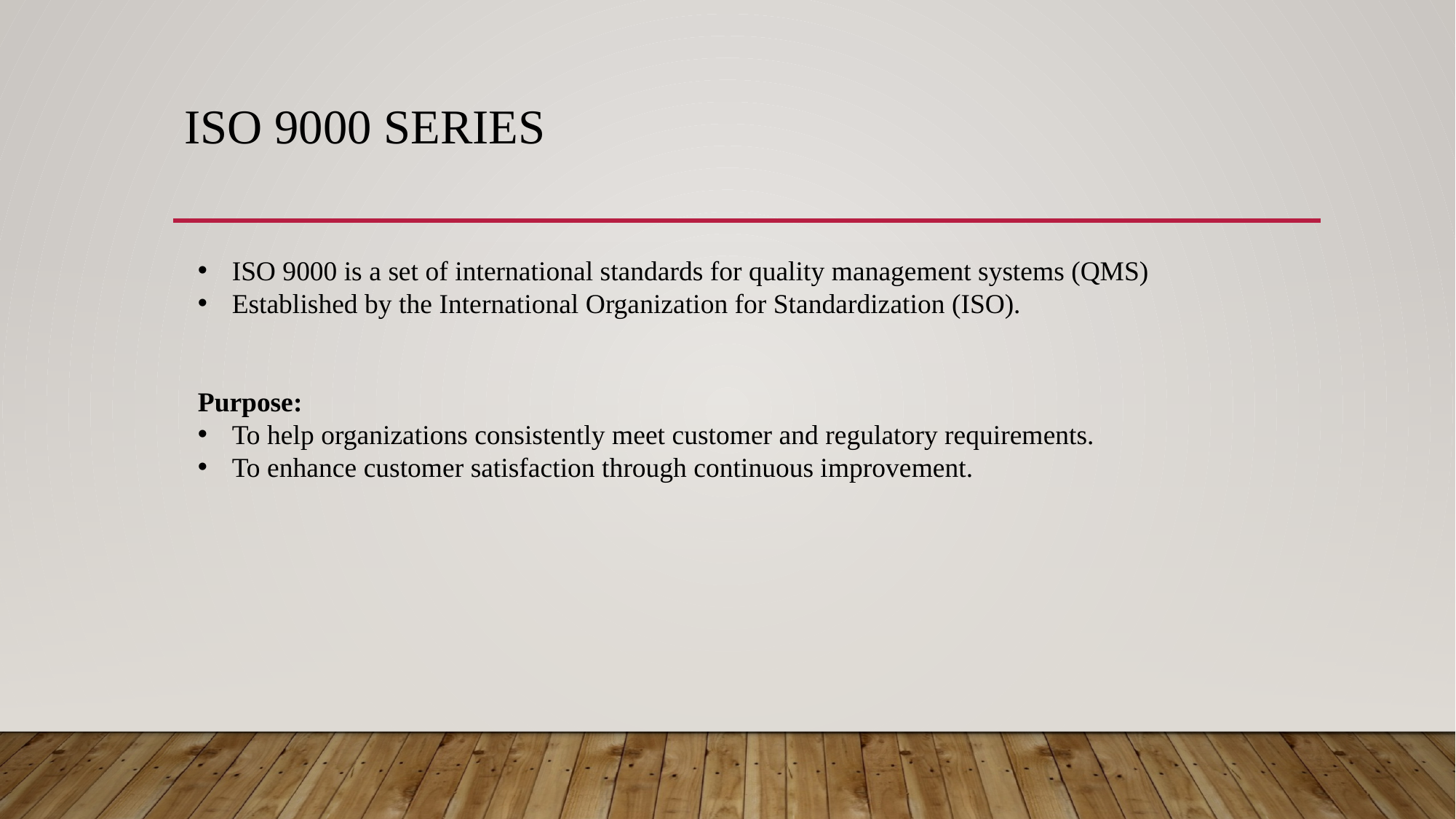

# ISO 9000 Series
ISO 9000 is a set of international standards for quality management systems (QMS)
Established by the International Organization for Standardization (ISO).

Purpose:
To help organizations consistently meet customer and regulatory requirements.
To enhance customer satisfaction through continuous improvement.